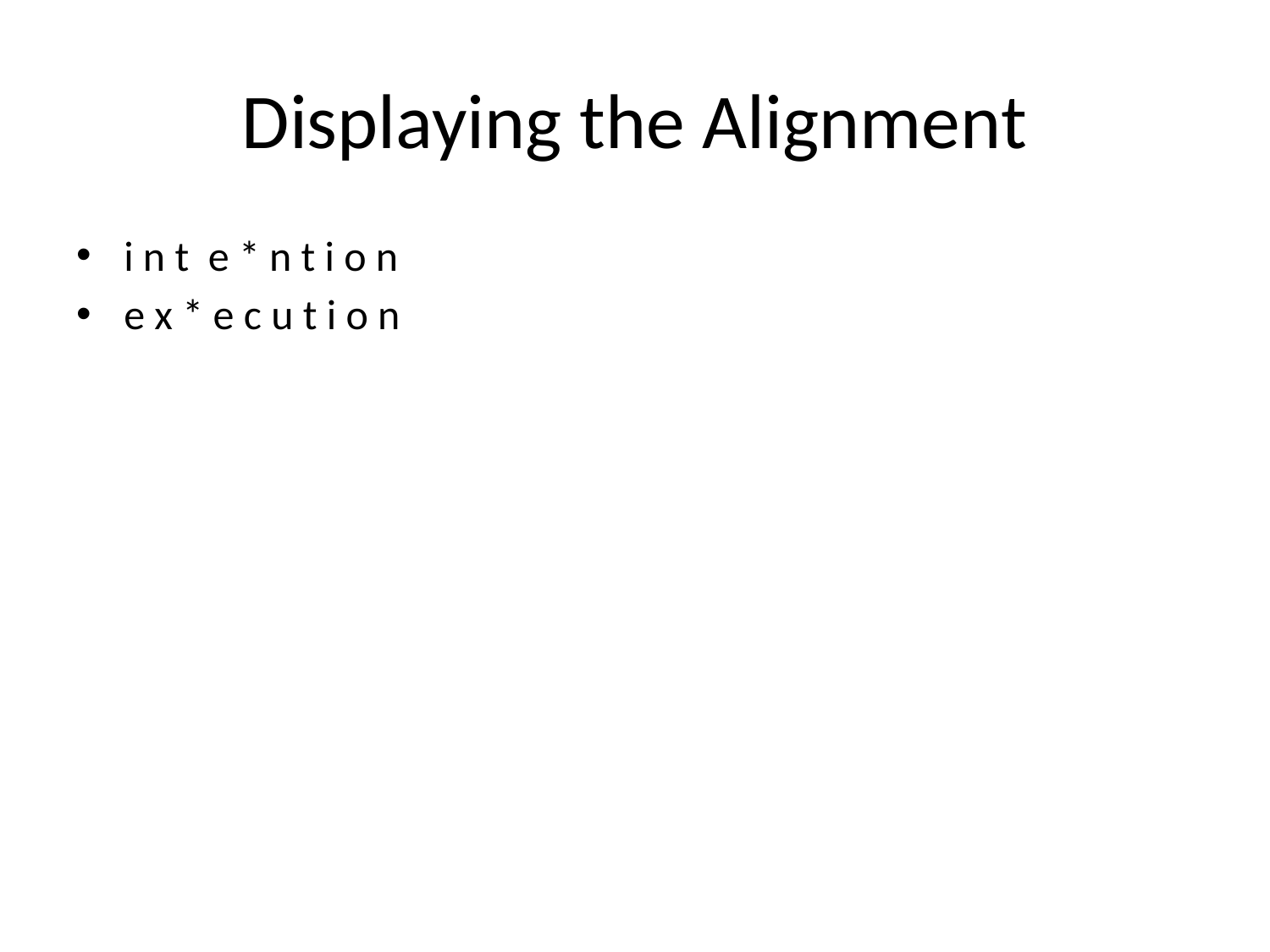

# Displaying the Alignment
i n t  e * n t i o n
e x * e c u t i o n